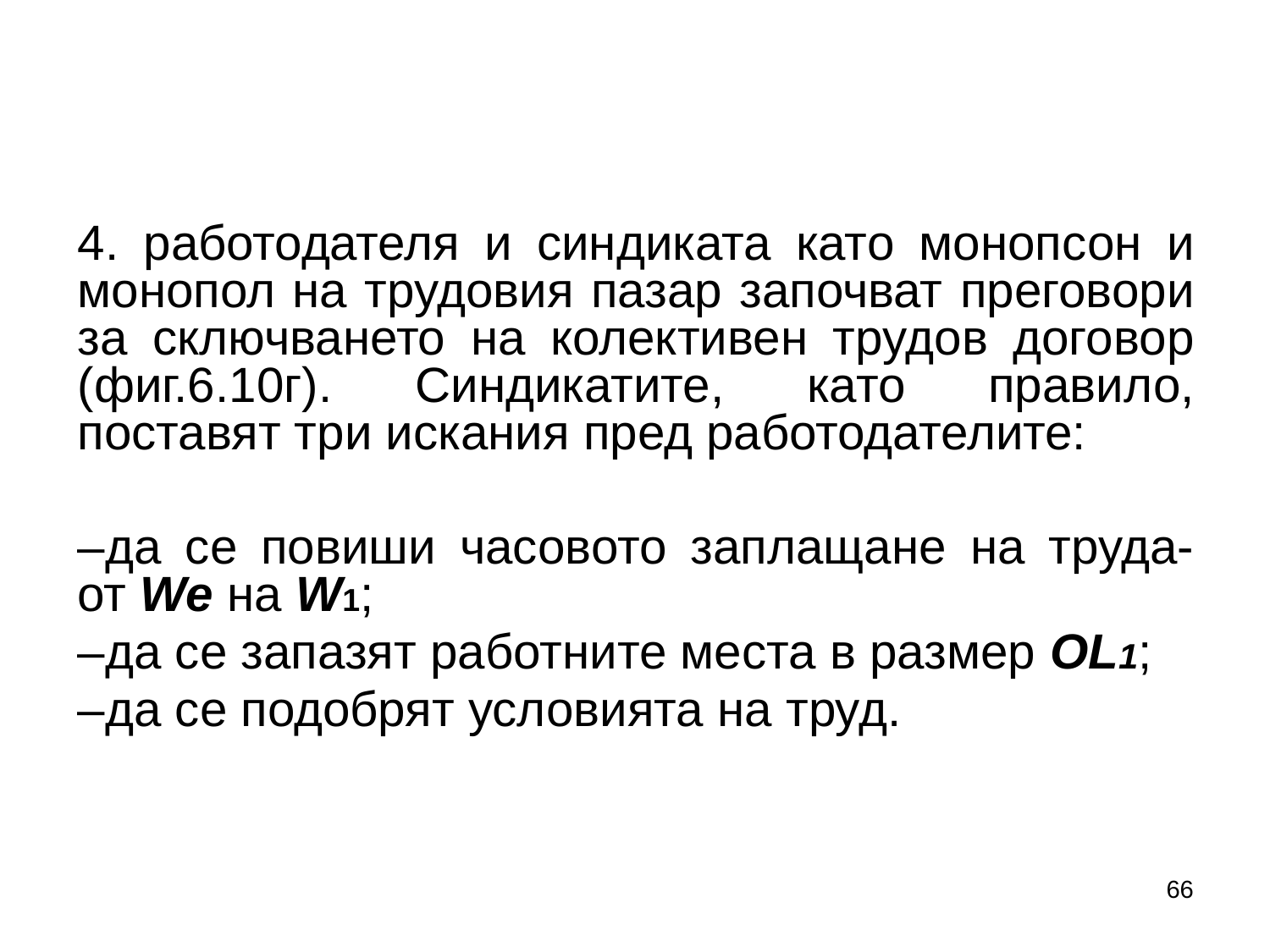

#
4. работодателя и синдиката като монопсон и монопол на трудовия пазар започват преговори за сключването на колективен трудов договор (фиг.6.10г). Синдикатите, като правило, поставят три искания пред работодателите:

–да се повиши часовото заплащане на труда- от We на W1;
–да се запазят работните места в размер ОL1;
–да се подобрят условията на труд.
66